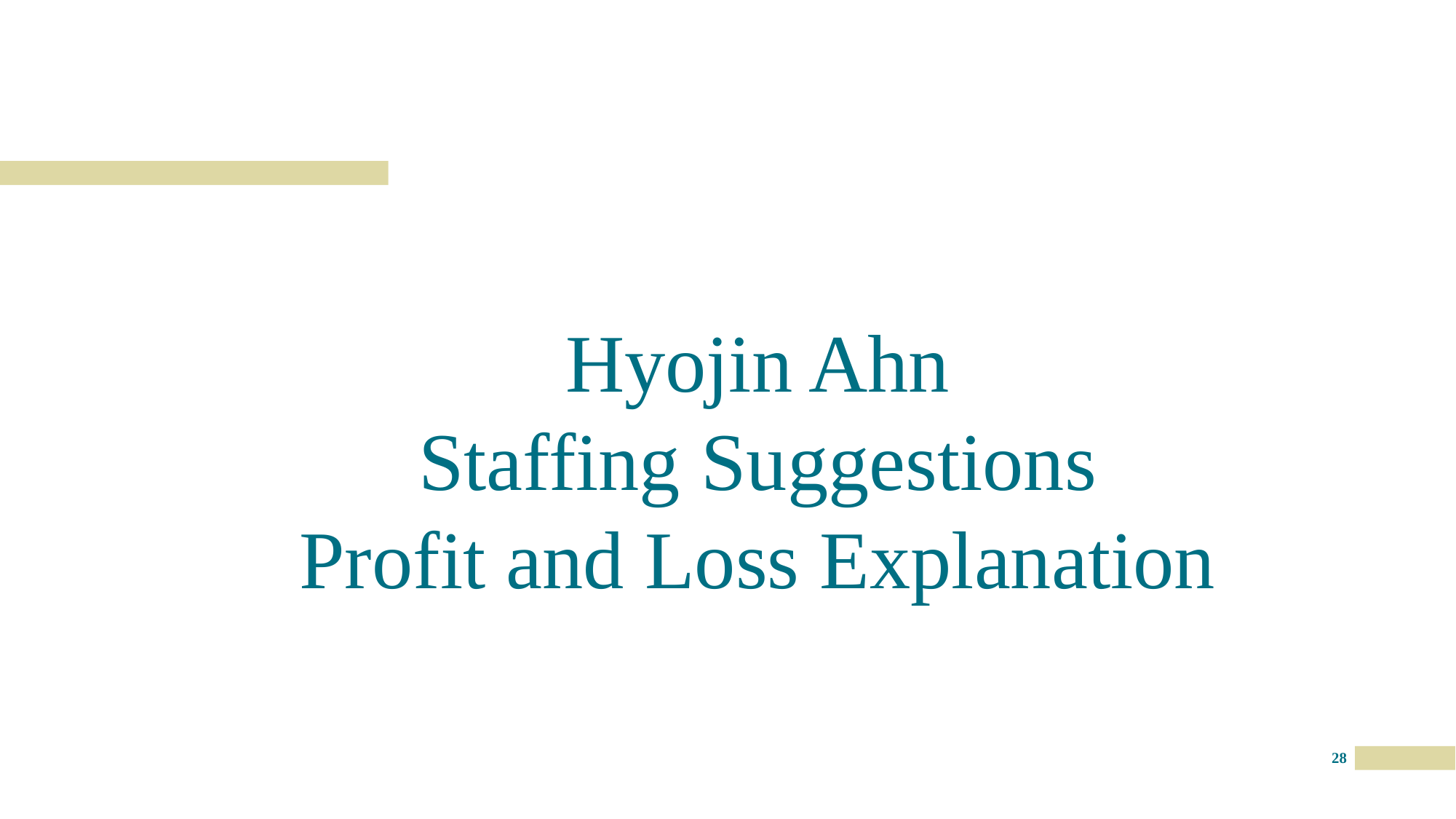

Hyojin Ahn
Staffing Suggestions
Profit and Loss Explanation
28